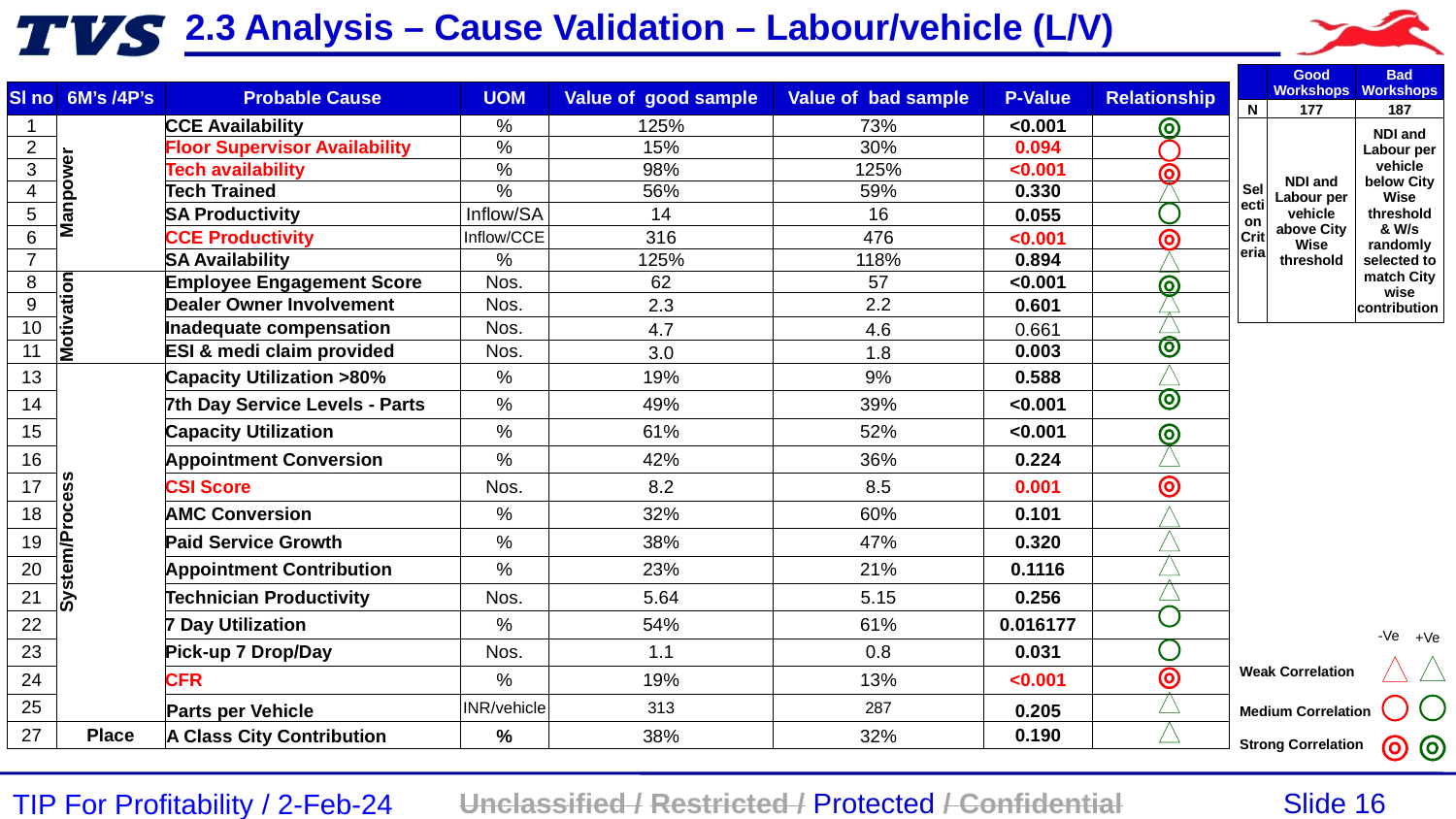

2.3 Analysis – Cause Validation – Labour/vehicle (L/V)
|  | Good Workshops | Bad Workshops |
| --- | --- | --- |
| N | 177 | 187 |
| Selection Criteria | NDI and Labour per vehicle above City Wise threshold | NDI and Labour per vehicle below City Wise threshold & W/s randomly selected to match City wise contribution |
| Sl no | 6M’s /4P’s | Probable Cause | UOM | Value of good sample | Value of bad sample | P-Value | Relationship |
| --- | --- | --- | --- | --- | --- | --- | --- |
| 1 | Manpower | CCE Availability | % | 125% | 73% | <0.001 |  |
| 2 |  | Floor Supervisor Availability | % | 15% | 30% | 0.094 |  |
| 3 |  | Tech availability | % | 98% | 125% | <0.001 |  |
| 4 |  | Tech Trained | % | 56% | 59% | 0.330 |  |
| 5 |  | SA Productivity | Inflow/SA | 14 | 16 | 0.055 |  |
| 6 |  | CCE Productivity | Inflow/CCE | 316 | 476 | <0.001 |  |
| 7 |  | SA Availability | % | 125% | 118% | 0.894 |  |
| 8 | Motivation | Employee Engagement Score | Nos. | 62 | 57 | <0.001 |  |
| 9 |  | Dealer Owner Involvement | Nos. | 2.3 | 2.2 | 0.601 |  |
| 10 |  | Inadequate compensation | Nos. | 4.7 | 4.6 | 0.661 |  |
| 11 |  | ESI & medi claim provided | Nos. | 3.0 | 1.8 | 0.003 |  |
| 13 | System/Process | Capacity Utilization >80% | % | 19% | 9% | 0.588 |  |
| 14 |  | 7th Day Service Levels - Parts | % | 49% | 39% | <0.001 |  |
| 15 |  | Capacity Utilization | % | 61% | 52% | <0.001 |  |
| 16 |  | Appointment Conversion | % | 42% | 36% | 0.224 |  |
| 17 |  | CSI Score | Nos. | 8.2 | 8.5 | 0.001 |  |
| 18 |  | AMC Conversion | % | 32% | 60% | 0.101 |  |
| 19 |  | Paid Service Growth | % | 38% | 47% | 0.320 |  |
| 20 |  | Appointment Contribution | % | 23% | 21% | 0.1116 |  |
| 21 |  | Technician Productivity | Nos. | 5.64 | 5.15 | 0.256 |  |
| 22 |  | 7 Day Utilization | % | 54% | 61% | 0.016177 |  |
| 23 |  | Pick-up 7 Drop/Day | Nos. | 1.1 | 0.8 | 0.031 |  |
| 24 |  | CFR | % | 19% | 13% | <0.001 |  |
| 25 |  | Parts per Vehicle | INR/vehicle | 313 | 287 | 0.205 |  |
| 27 | Place | A Class City Contribution | % | 38% | 32% | 0.190 |  |

-Ve
+Ve

Weak Correlation

Medium Correlation

Strong Correlation